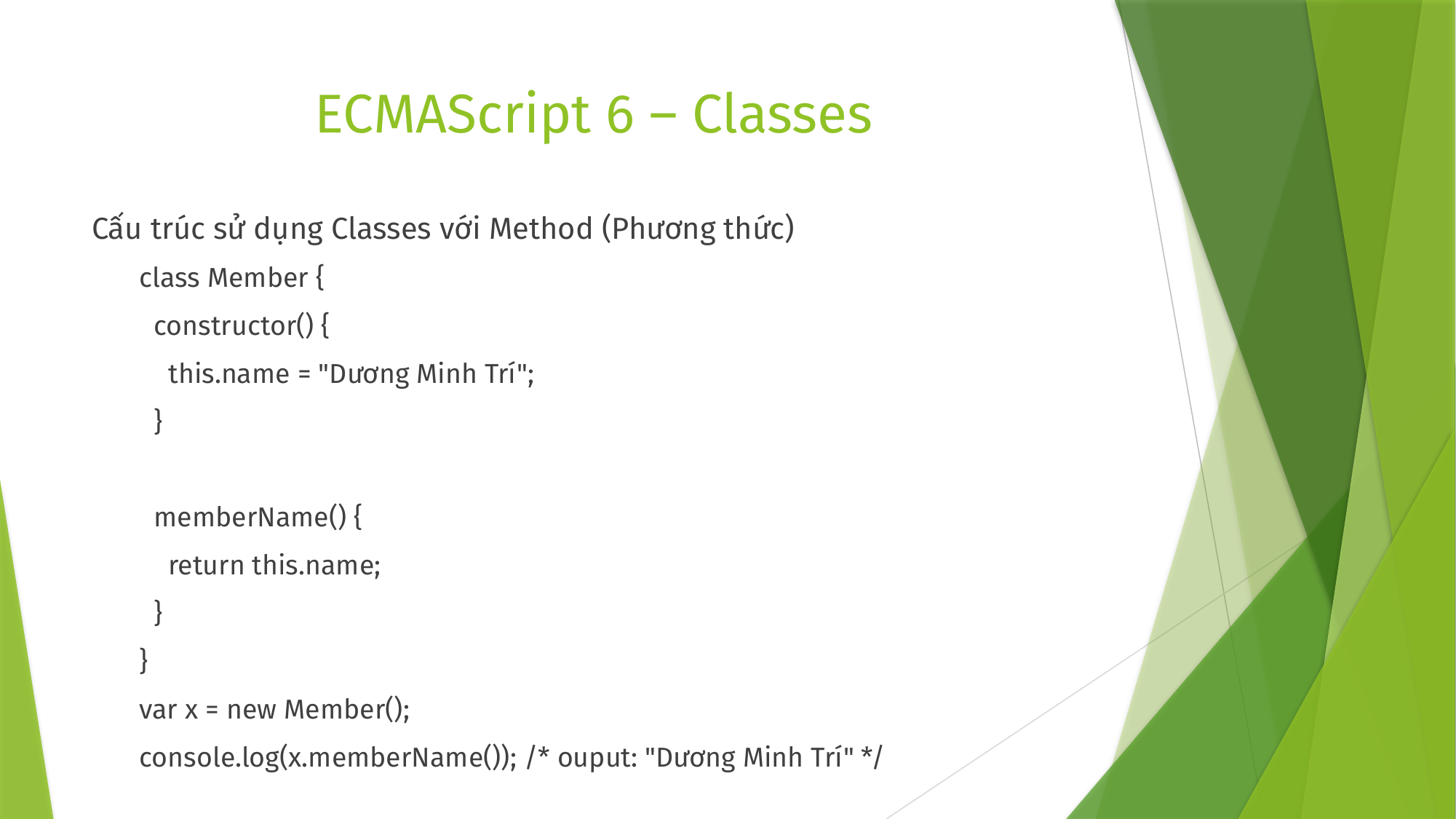

# ECMAScript 6 – Classes
Cấu trúc sử dụng Classes với Method (Phương thức)
class Member {
  constructor() {
    this.name = "Dương Minh Trí";
  }

  memberName() {
    return this.name;
  }
}
var x = new Member();
console.log(x.memberName()); /* ouput: "Dương Minh Trí" */